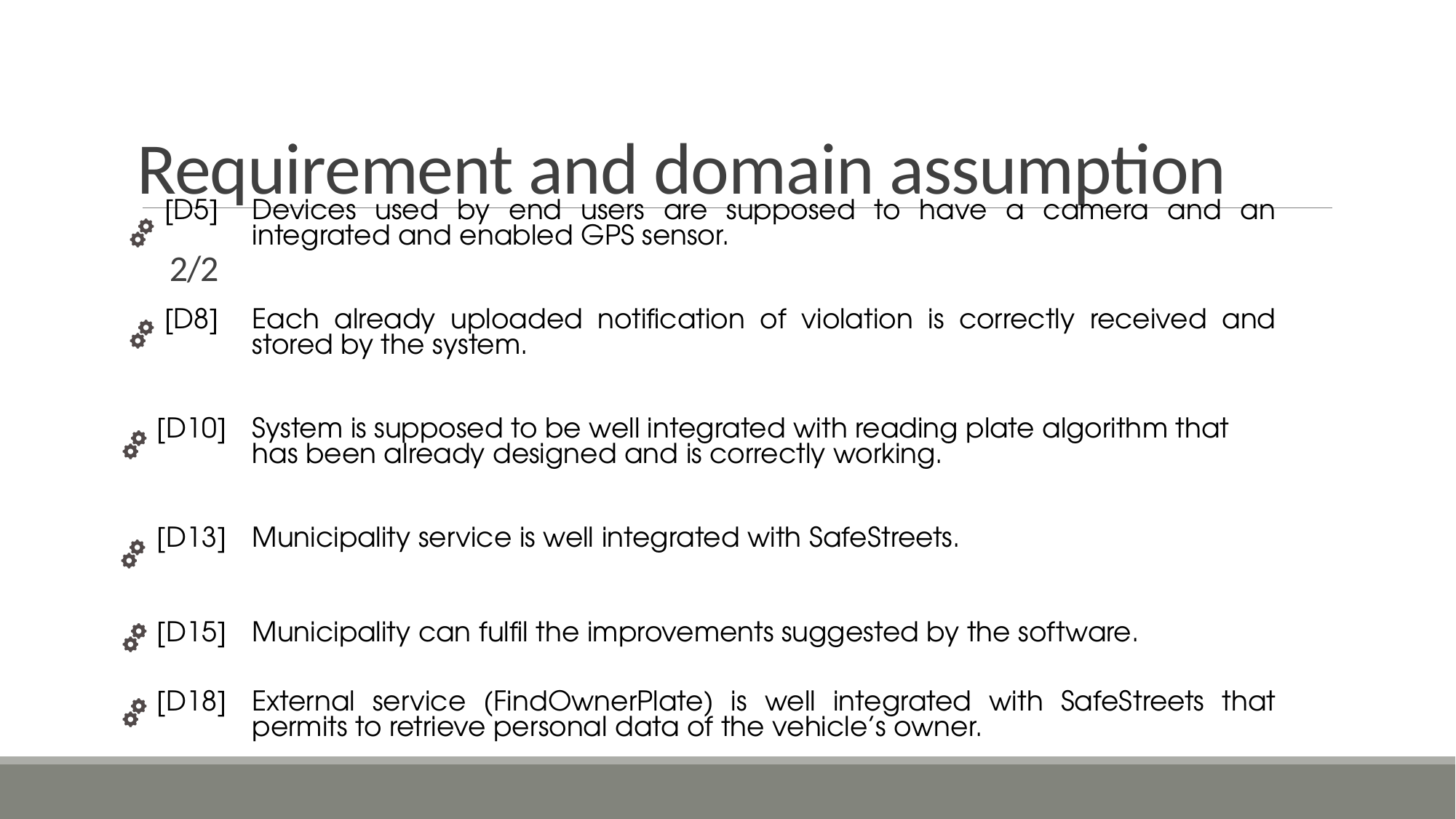

Requirement and domain assumption 	   2/2
| [D5] | Devices used by end users are supposed to have a camera and an integrated and enabled GPS sensor. |
| --- | --- |
| [D8] | Each already uploaded notification of violation is correctly received and stored by the system. |
| [D10] | System is supposed to be well integrated with reading plate algorithm that has been already designed and is correctly working. |
| [D13] | Municipality service is well integrated with SafeStreets. |
|  |  |
| [D15] | Municipality can fulfil the improvements suggested by the software. |
| [D18] | External service (FindOwnerPlate) is well integrated with SafeStreets that permits to retrieve personal data of the vehicle’s owner. |
|  |  |